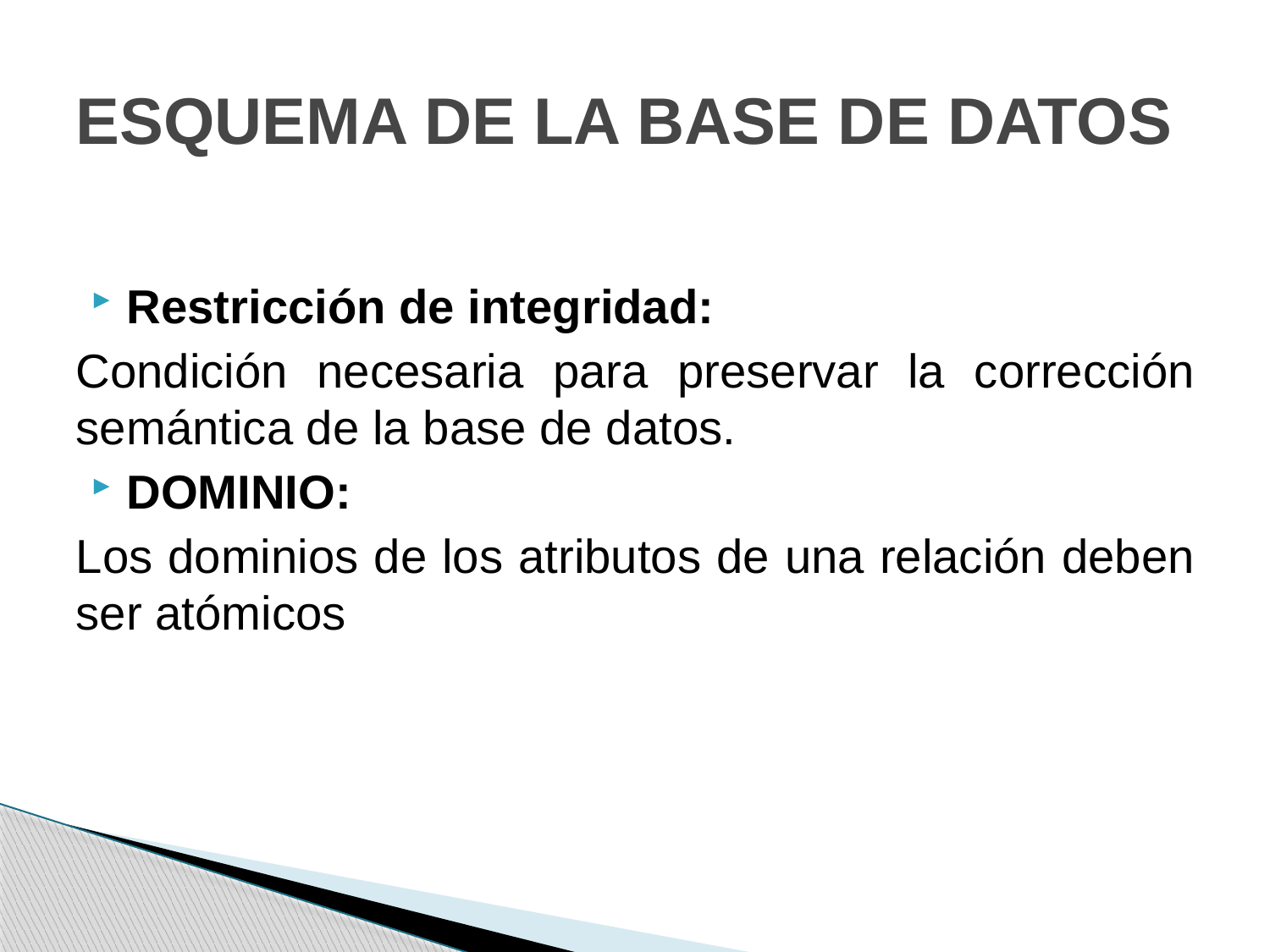

# ESQUEMA DE LA BASE DE DATOS

Restricción de integridad:
Condición necesaria para preservar la corrección semántica de la base de datos.
DOMINIO:
Los dominios de los atributos de una relación deben ser atómicos